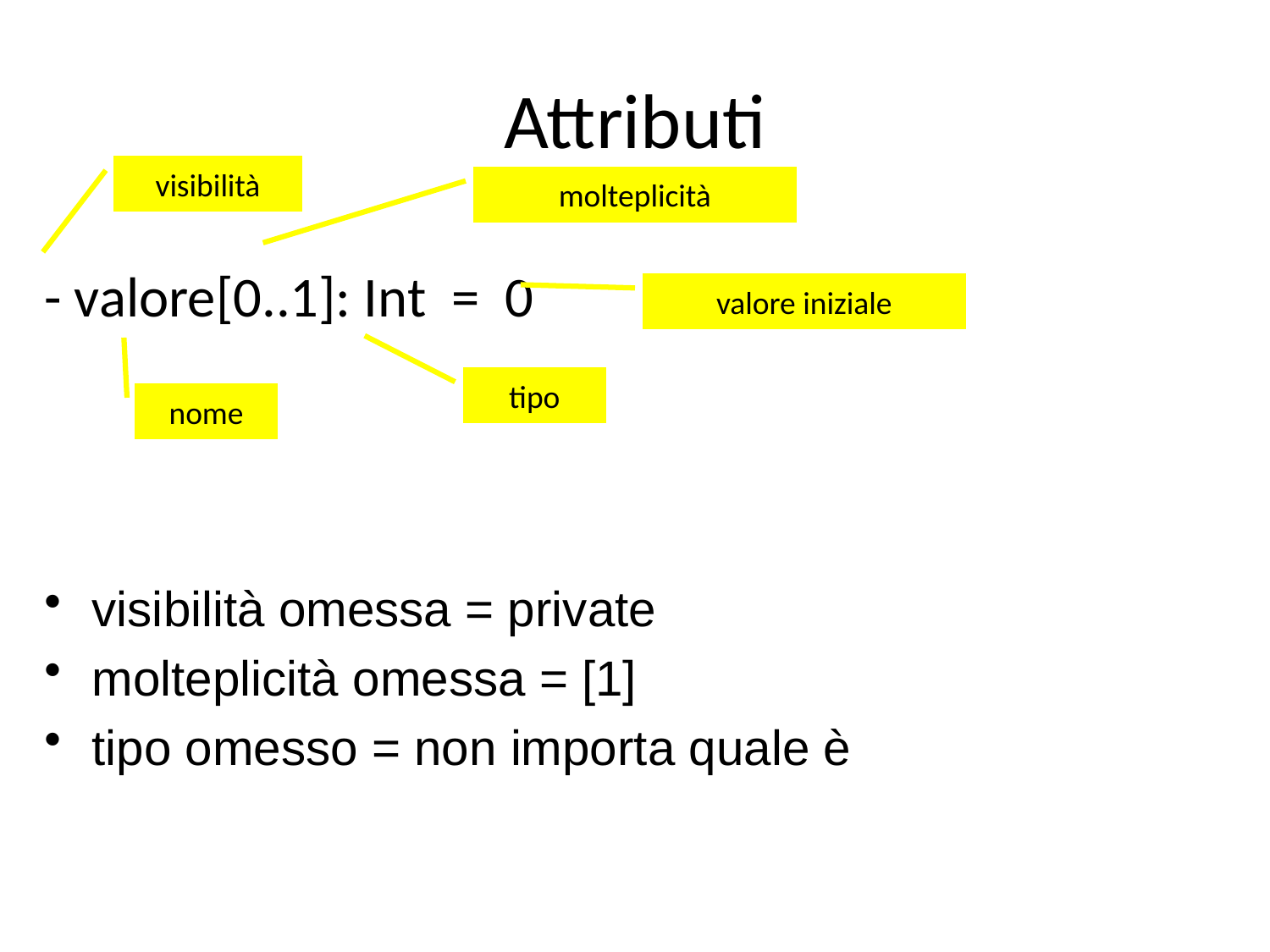

# Attributi
visibilità
molteplicità
- valore[0..1]: Int  =  0

valore iniziale
tipo
nome
visibilità omessa = private
molteplicità omessa = [1]
tipo omesso = non importa quale è